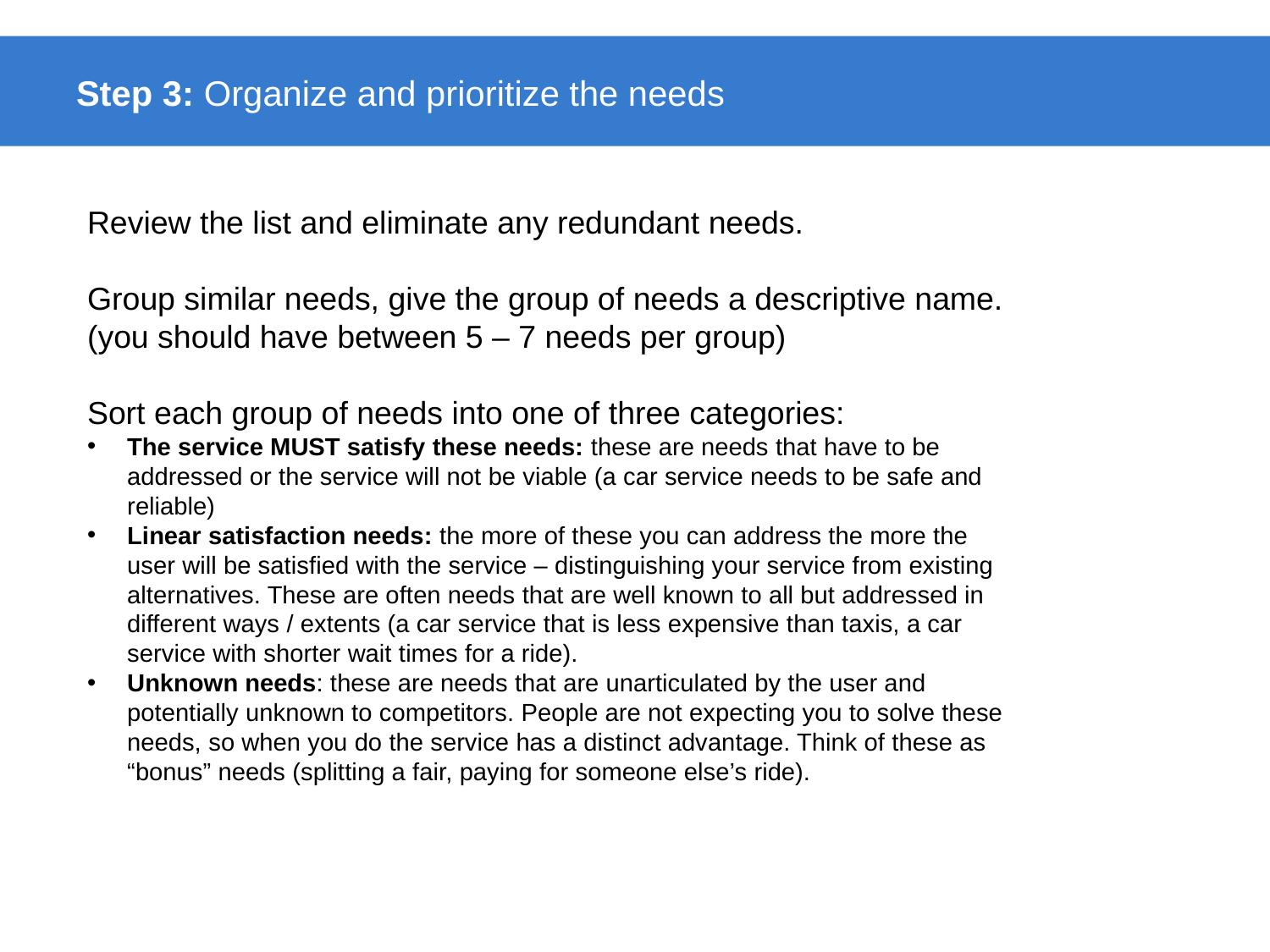

# Step 3: Organize and prioritize the needs
Review the list and eliminate any redundant needs.

Group similar needs, give the group of needs a descriptive name. (you should have between 5 – 7 needs per group)

Sort each group of needs into one of three categories:
The service MUST satisfy these needs: these are needs that have to be addressed or the service will not be viable (a car service needs to be safe and reliable)
Linear satisfaction needs: the more of these you can address the more the user will be satisfied with the service – distinguishing your service from existing alternatives. These are often needs that are well known to all but addressed in different ways / extents (a car service that is less expensive than taxis, a car service with shorter wait times for a ride).
Unknown needs: these are needs that are unarticulated by the user and potentially unknown to competitors. People are not expecting you to solve these needs, so when you do the service has a distinct advantage. Think of these as “bonus” needs (splitting a fair, paying for someone else’s ride).